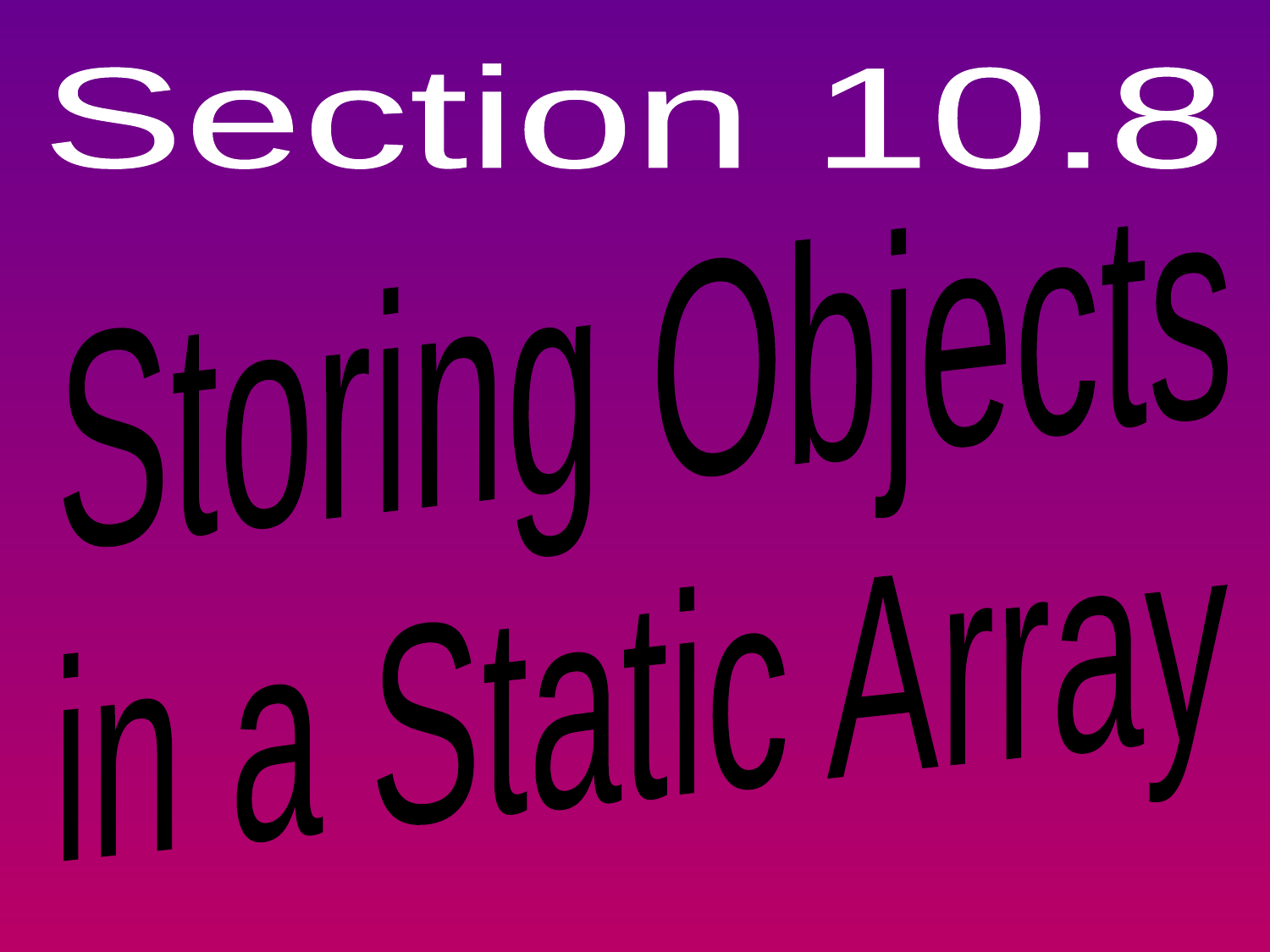

Section 10.8
Storing Objects
in a Static Array